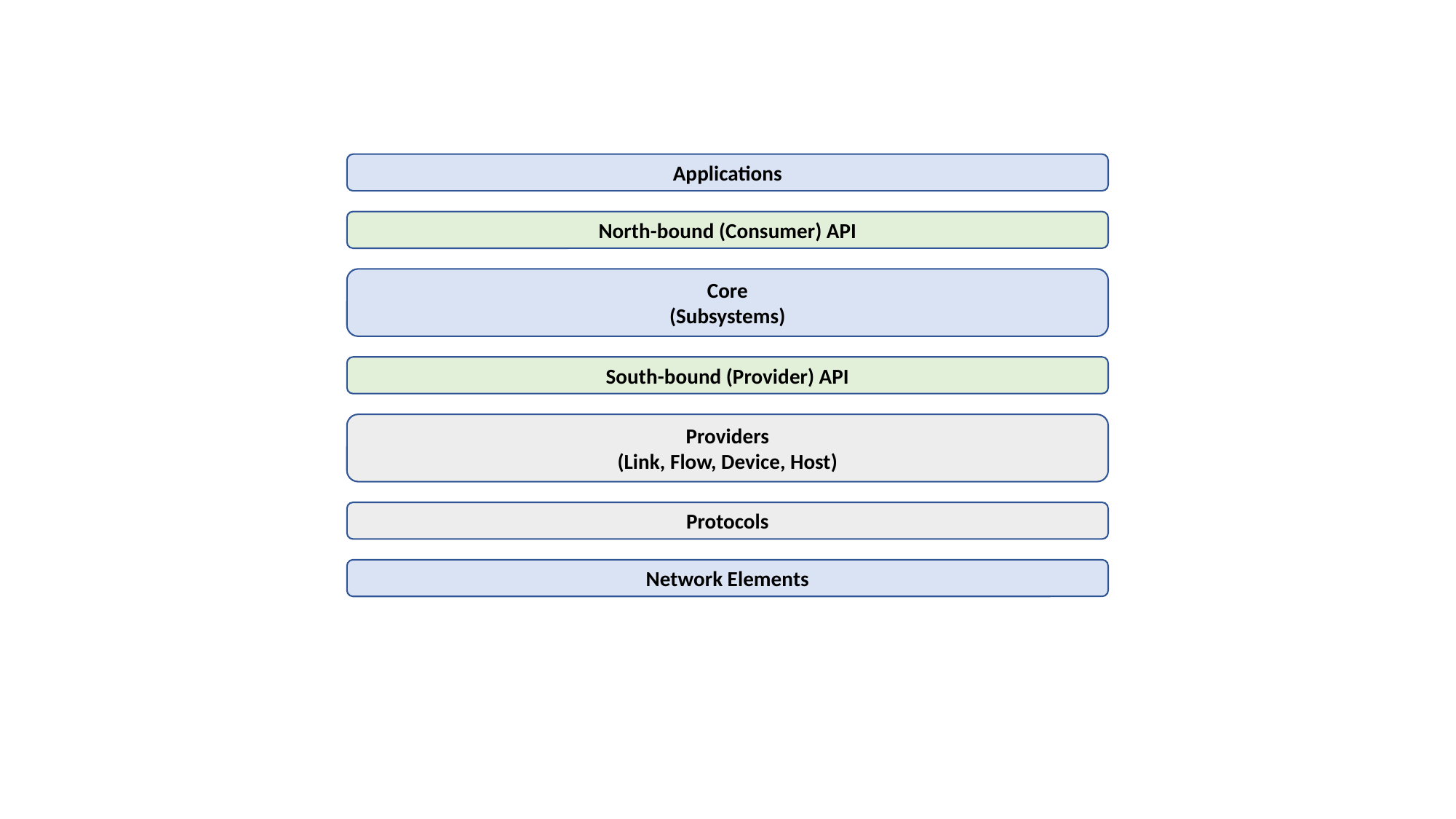

Applications
North-bound (Consumer) API
Core
(Subsystems)
South-bound (Provider) API
Providers
(Link, Flow, Device, Host)
Protocols
Network Elements